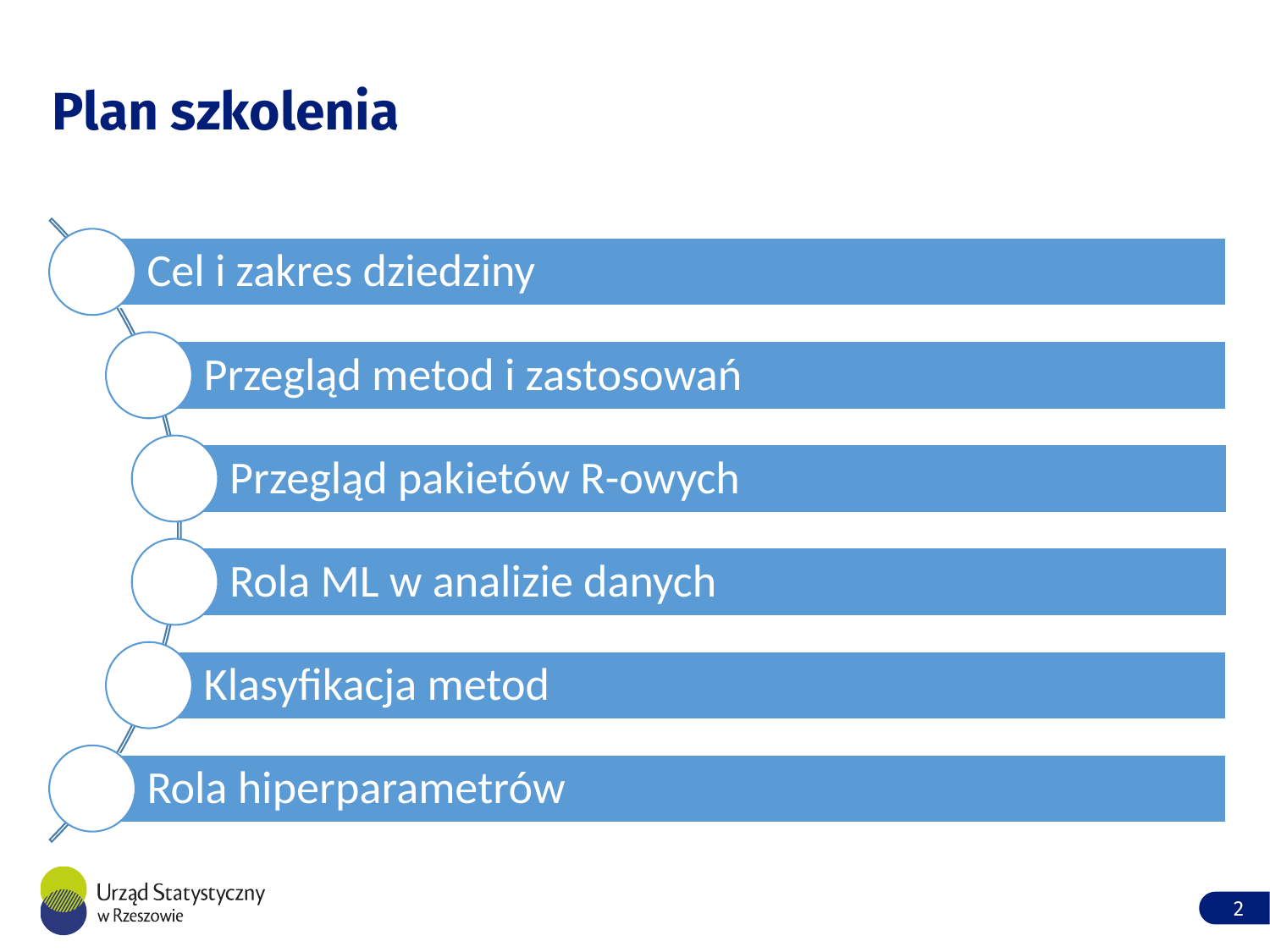

# Plan szkolenia
Cel i zakres dziedziny
Przegląd metod i zastosowań
Przegląd pakietów R-owych
Rola ML w analizie danych
Klasyfikacja metod
Rola hiperparametrów
2